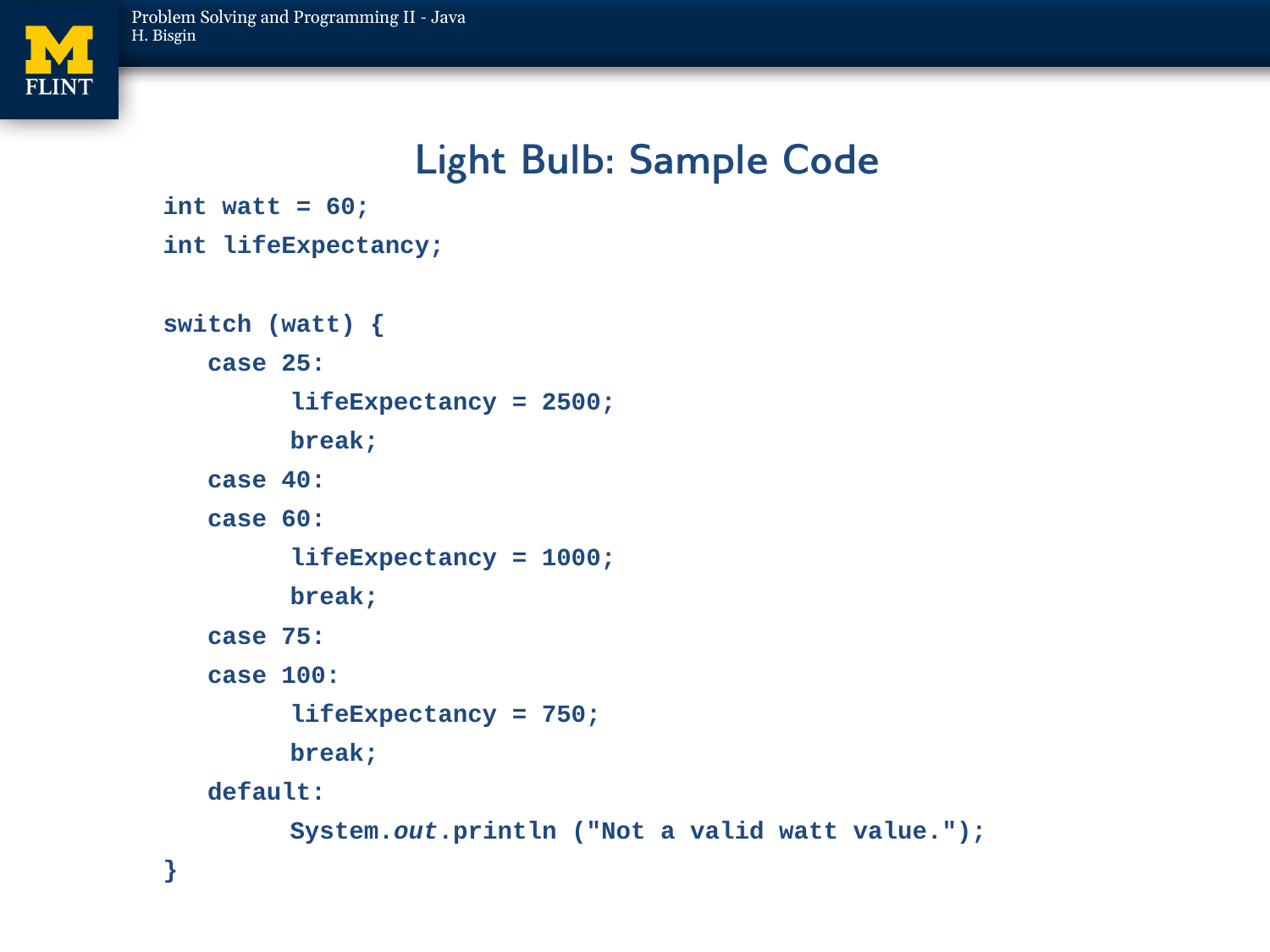

# Light Bulb: Sample Code
int watt = 60;
int lifeExpectancy;

switch (watt) {
   case 25:
      	lifeExpectancy = 2500;
      	break;
   case 40:
   case 60:
	lifeExpectancy = 1000;
	break;
   case 75:
   case 100:
	lifeExpectancy = 750;
	break;
   default:
	System.out.println ("Not a valid watt value.");
}